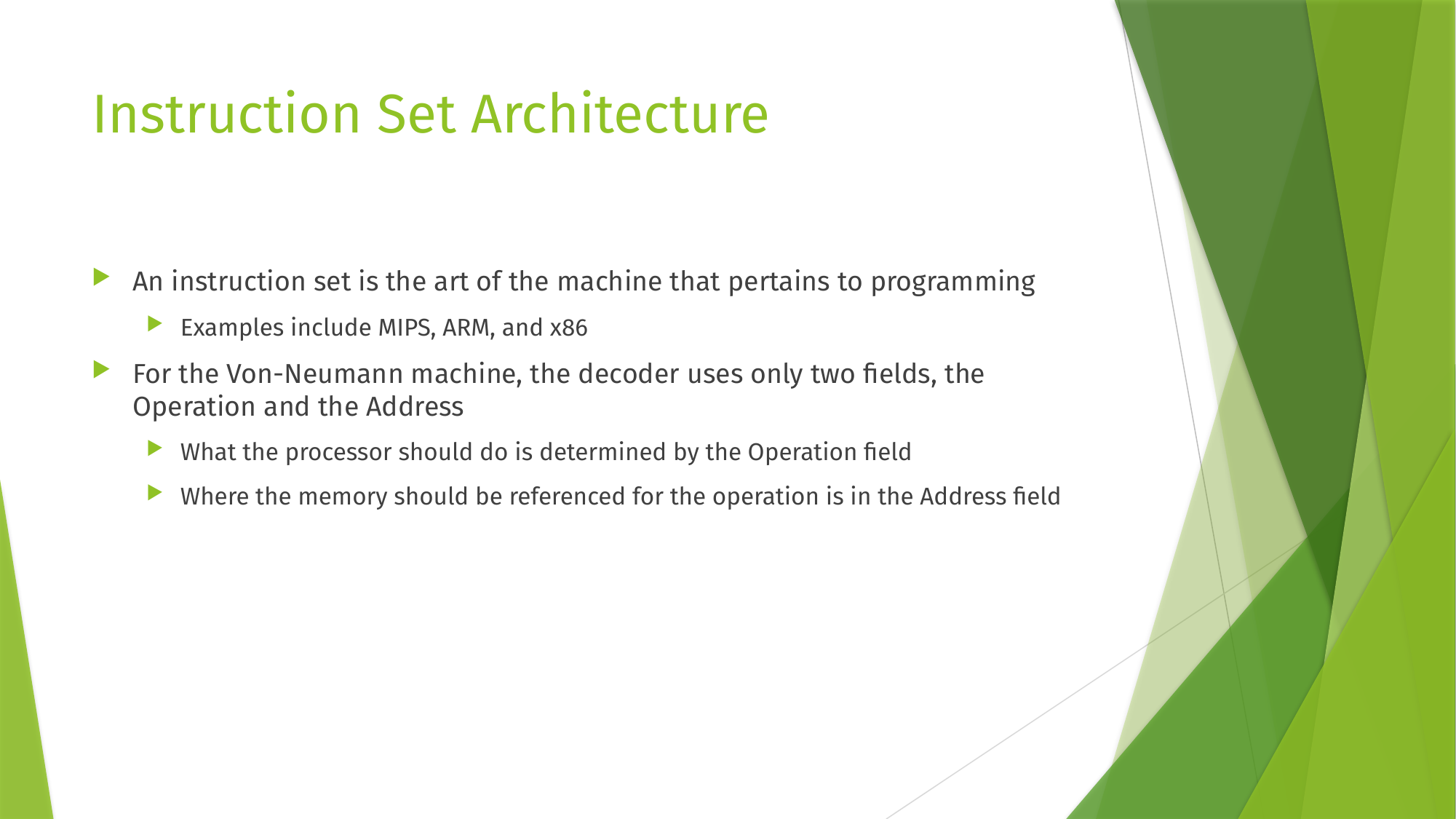

# Instruction Set Architecture
An instruction set is the art of the machine that pertains to programming
Examples include MIPS, ARM, and x86
For the Von-Neumann machine, the decoder uses only two fields, the Operation and the Address
What the processor should do is determined by the Operation field
Where the memory should be referenced for the operation is in the Address field